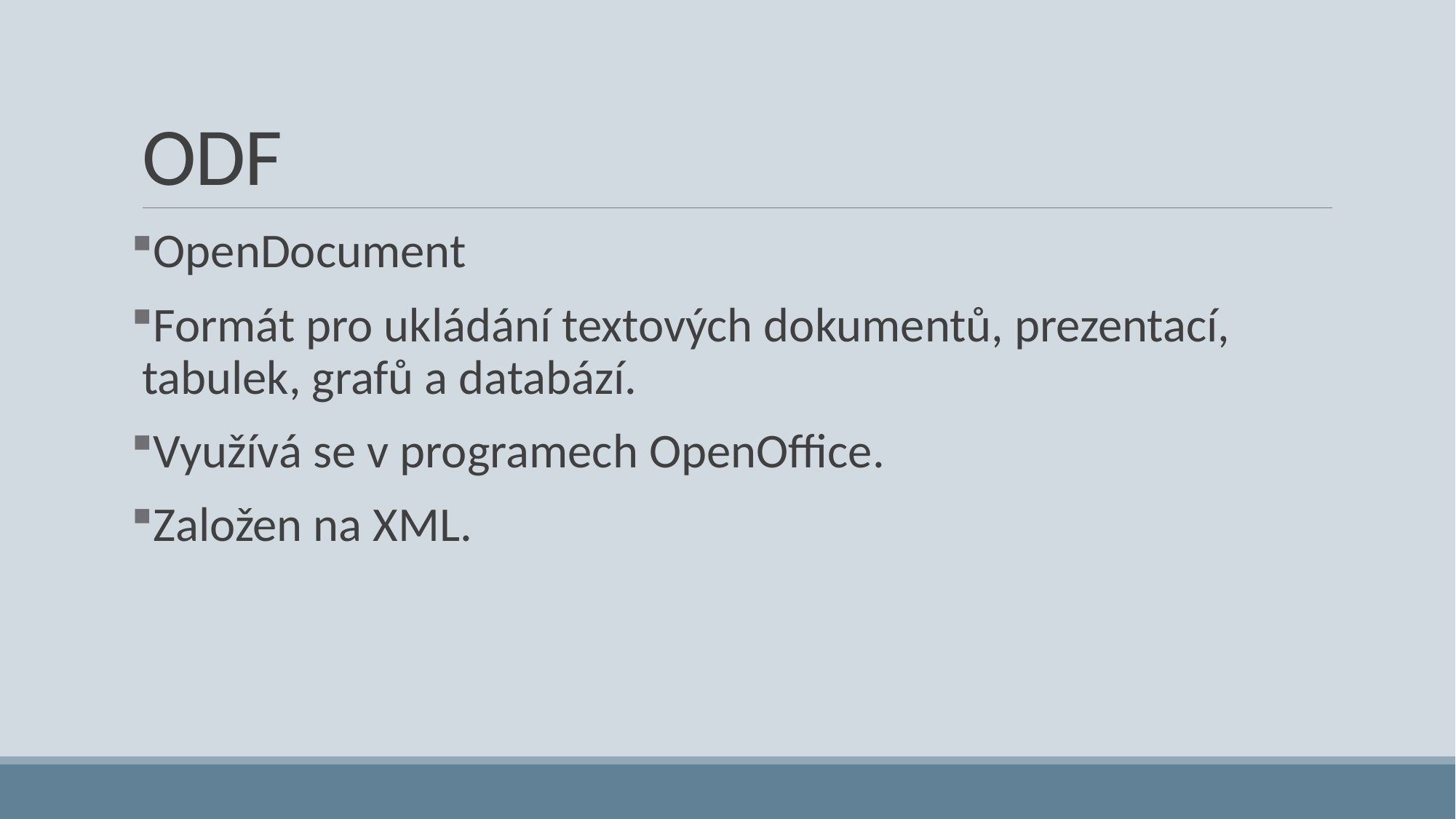

# ODF
OpenDocument
Formát pro ukládání textových dokumentů, prezentací, tabulek, grafů a databází.
Využívá se v programech OpenOffice.
Založen na XML.